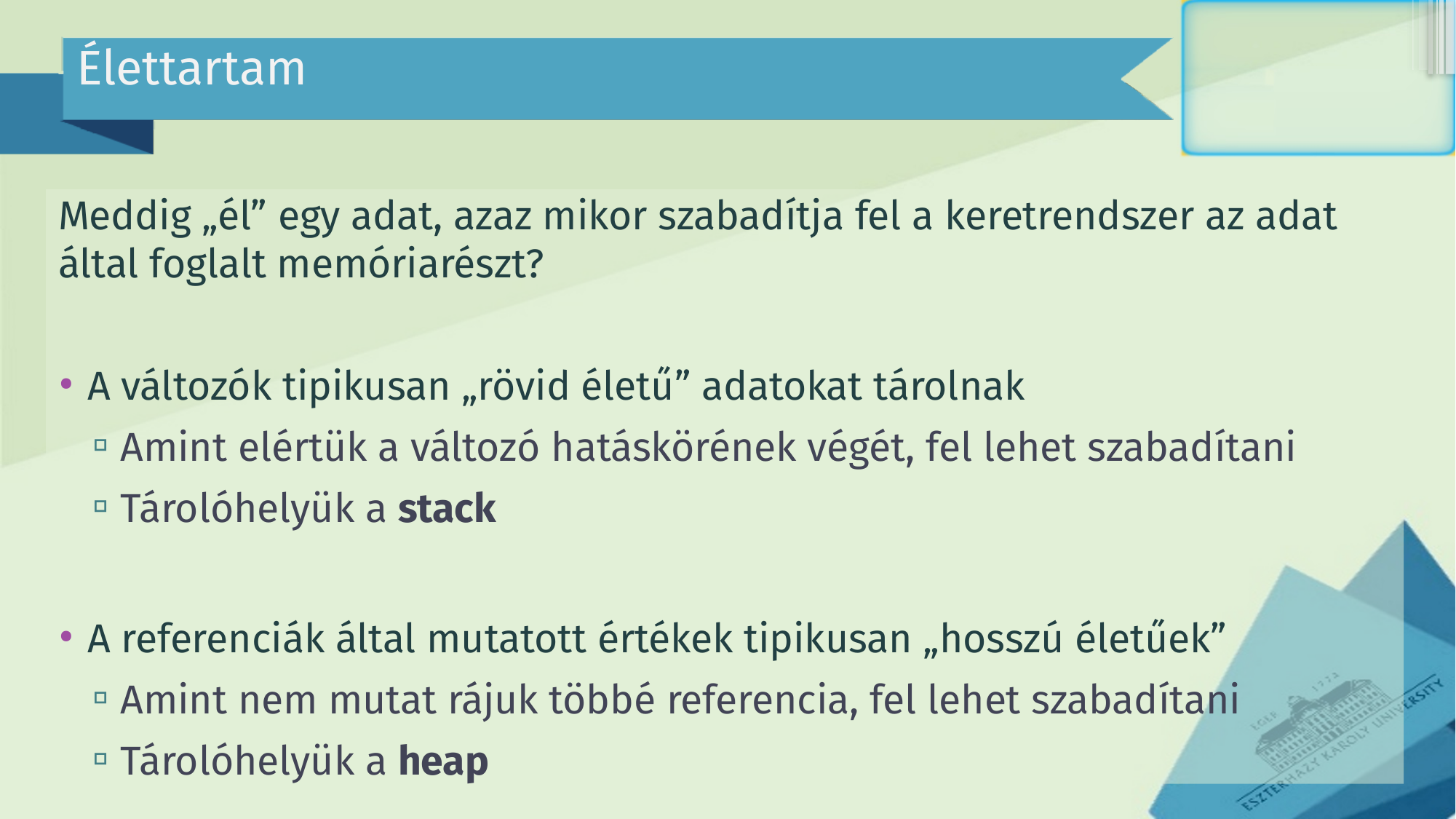

# Élettartam
Meddig „él” egy adat, azaz mikor szabadítja fel a keretrendszer az adat által foglalt memóriarészt?

A változók tipikusan „rövid életű” adatokat tárolnak
Amint elértük a változó hatáskörének végét, fel lehet szabadítani
Tárolóhelyük a stack

A referenciák által mutatott értékek tipikusan „hosszú életűek”
Amint nem mutat rájuk többé referencia, fel lehet szabadítani
Tárolóhelyük a heap